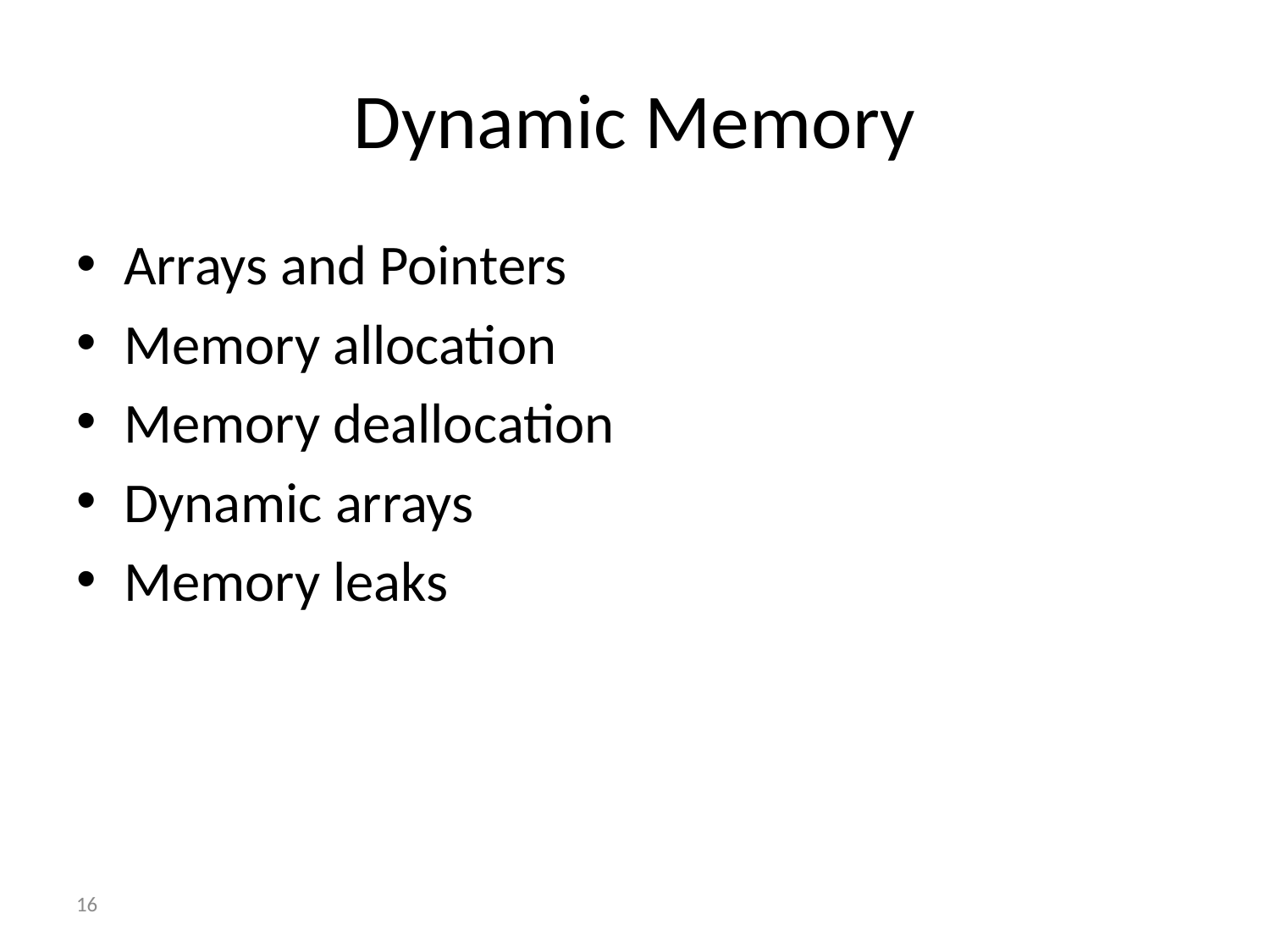

# Dynamic Memory
Arrays and Pointers
Memory allocation
Memory deallocation
Dynamic arrays
Memory leaks
16